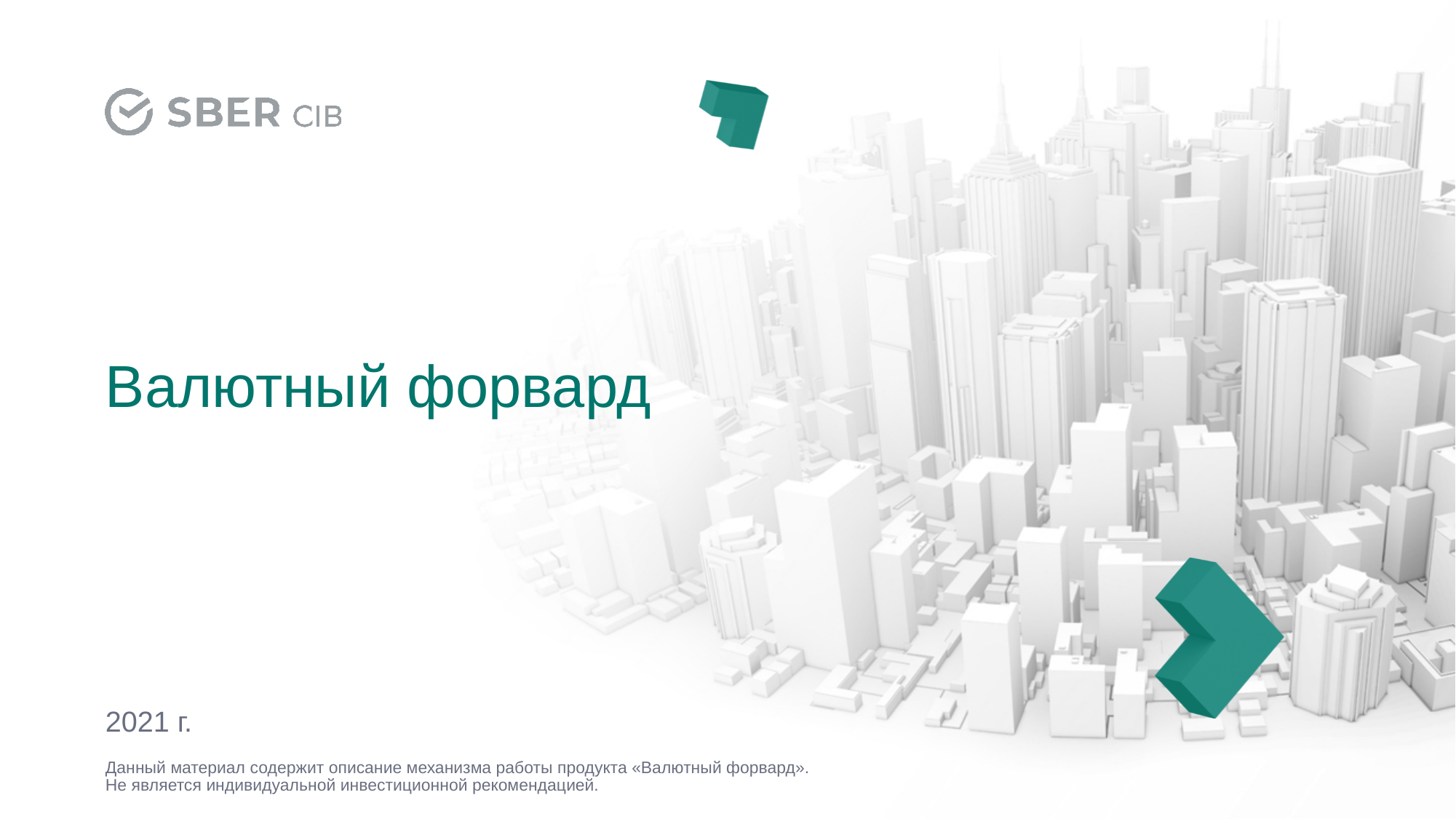

# Валютный форвард
2021 г.
Данный материал содержит описание механизма работы продукта «Валютный форвард».
Не является индивидуальной инвестиционной рекомендацией.